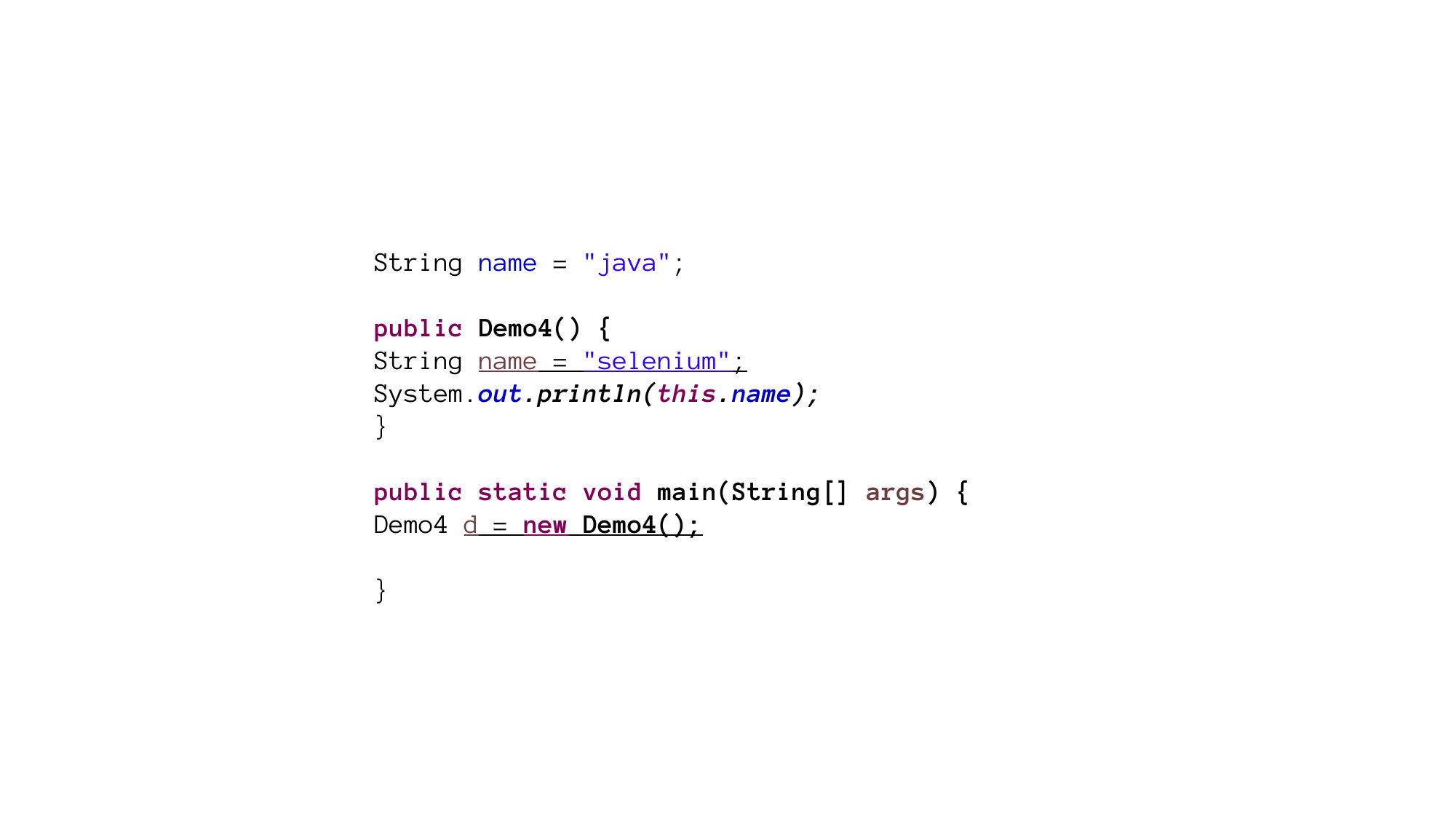

#

String name = "java";

public Demo4() {
String name = "selenium";
System.out.println(this.name);
}

public static void main(String[] args) {
Demo4 d = new Demo4();

}